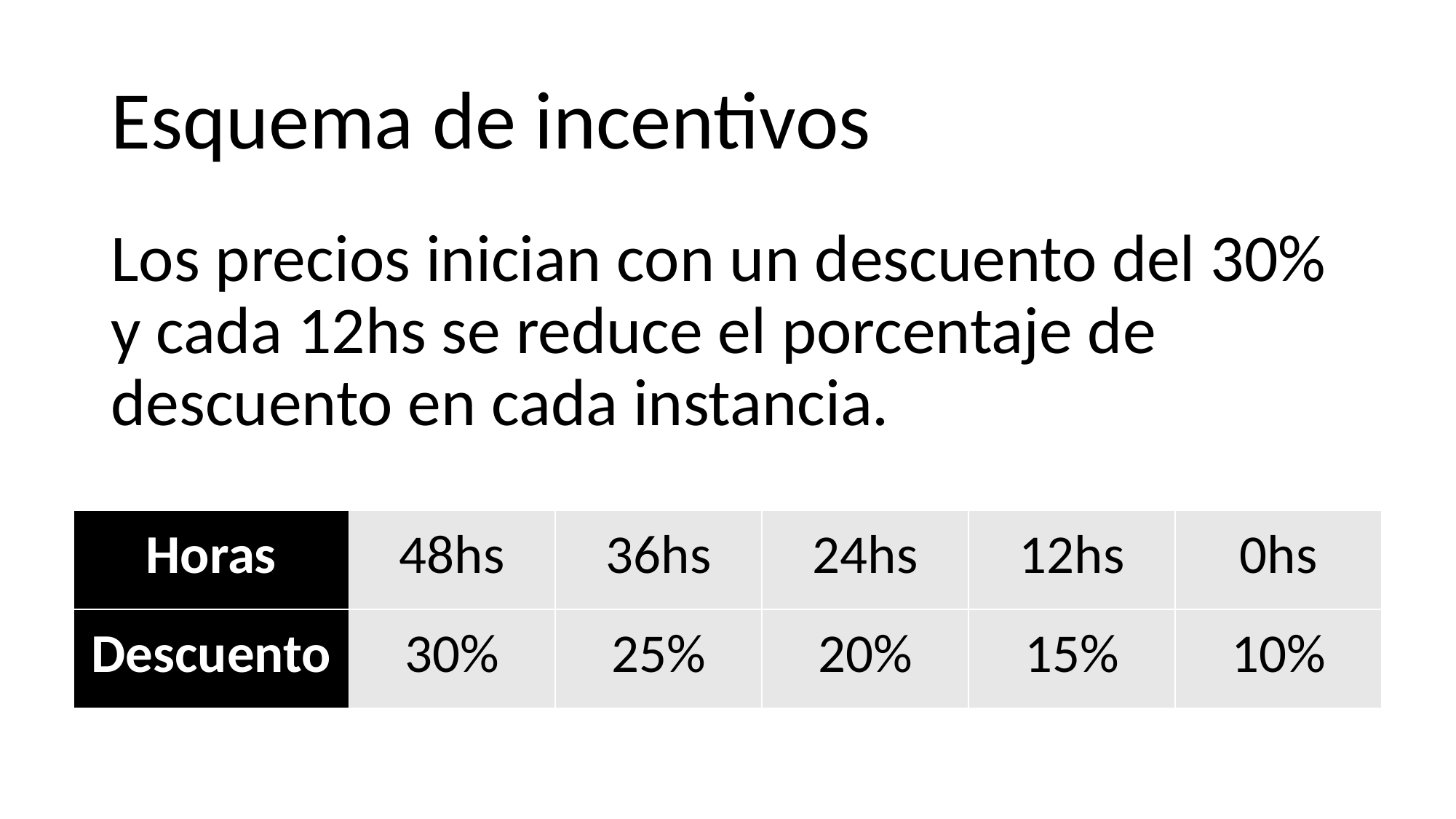

# Esquema de incentivos
Los precios inician con un descuento del 30% y cada 12hs se reduce el porcentaje de descuento en cada instancia.
| Horas | 48hs | 36hs | 24hs | 12hs | 0hs |
| --- | --- | --- | --- | --- | --- |
| Descuento | 30% | 25% | 20% | 15% | 10% |